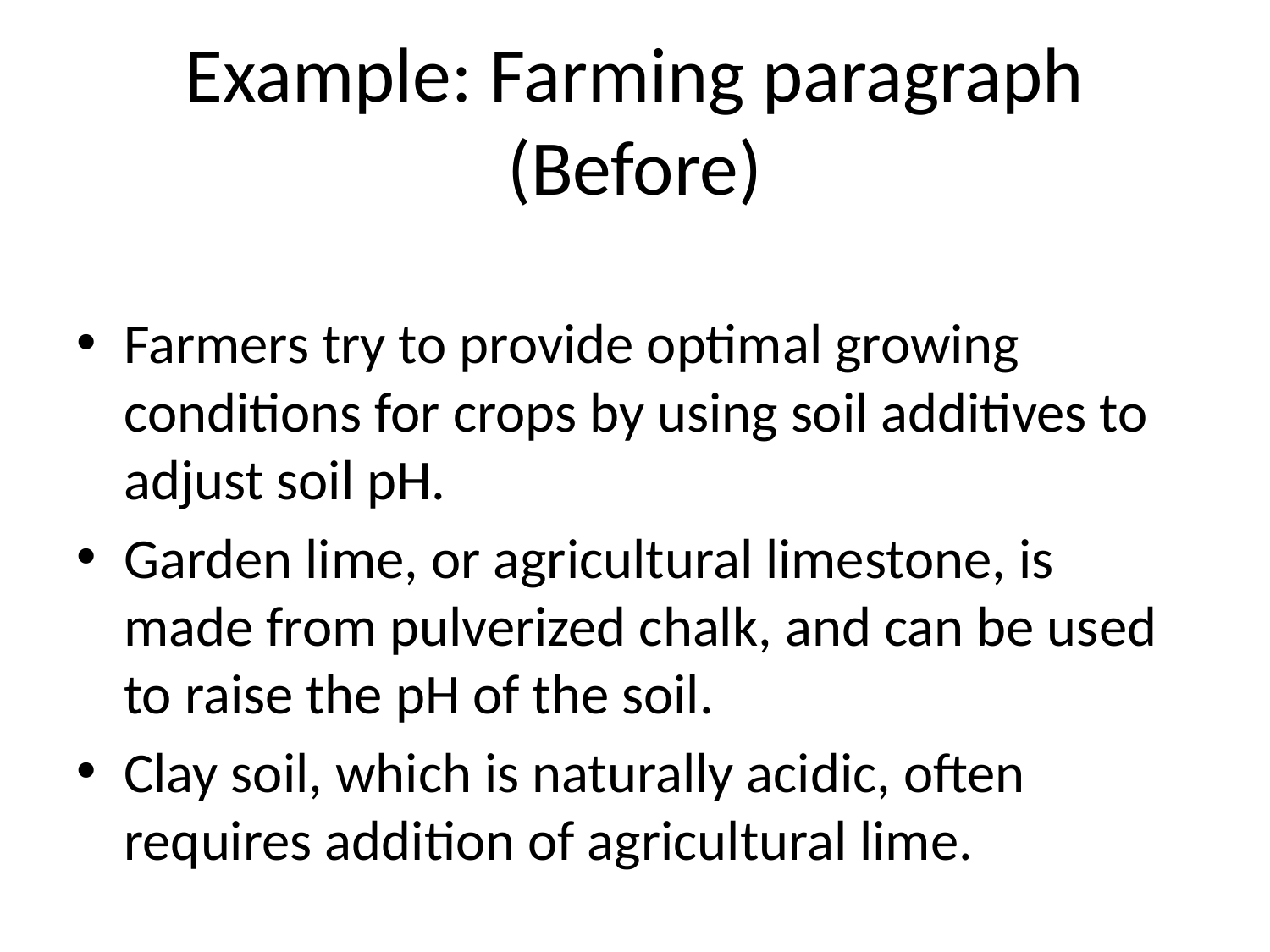

# Example: Farming paragraph (Before)

Farmers try to provide optimal growing conditions for crops by using soil additives to adjust soil pH.
Garden lime, or agricultural limestone, is made from pulverized chalk, and can be used to raise the pH of the soil.
Clay soil, which is naturally acidic, often requires addition of agricultural lime.